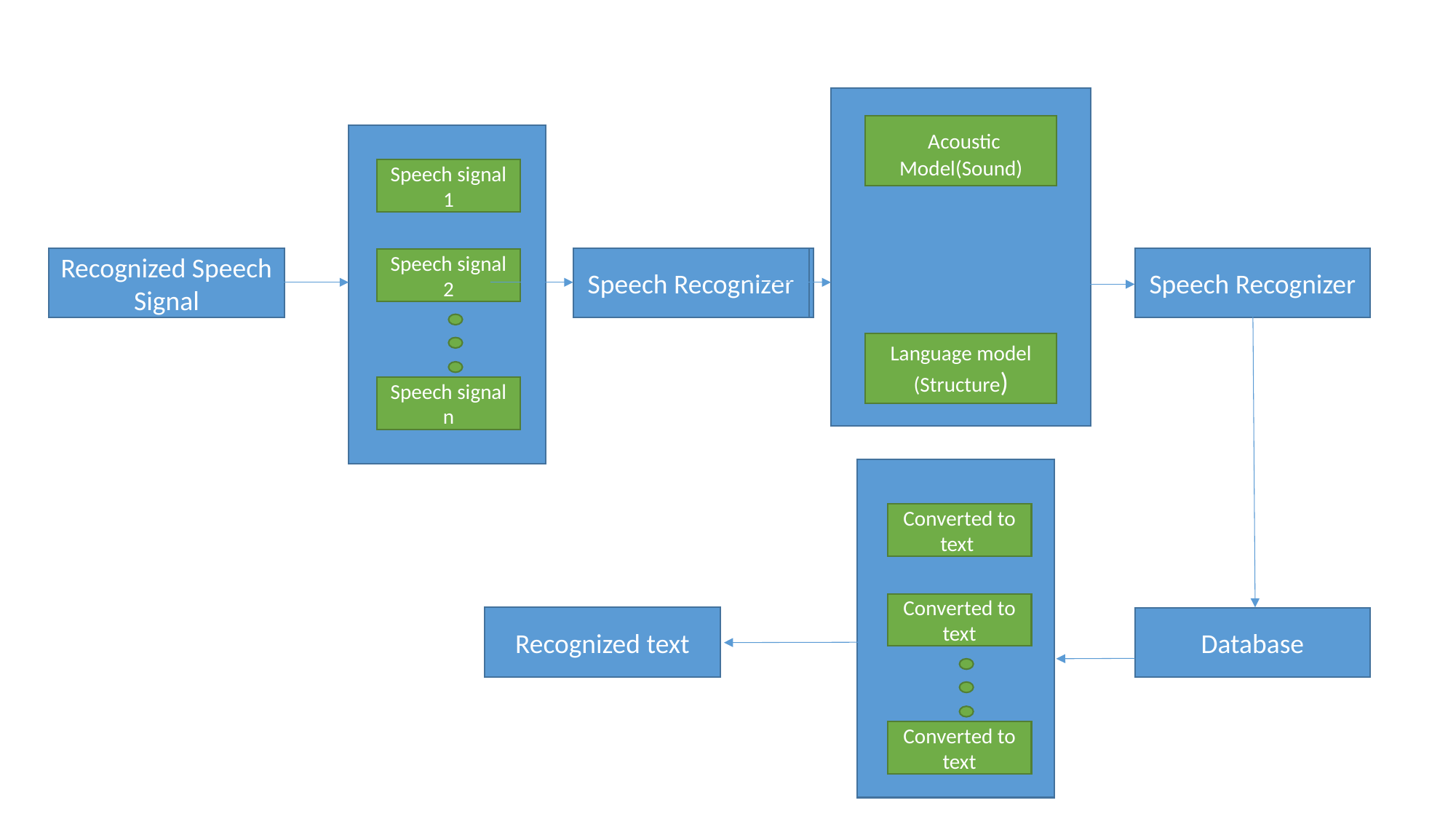

Acoustic Model(Sound)

Speech signal 1

Speech Recognizer
Speech Recognizer
Recognized Speech Signal
Speech signal 2

Language model (Structure)

Speech signal n

Converted to text
Converted to text
Recognized text
Database

Converted to text